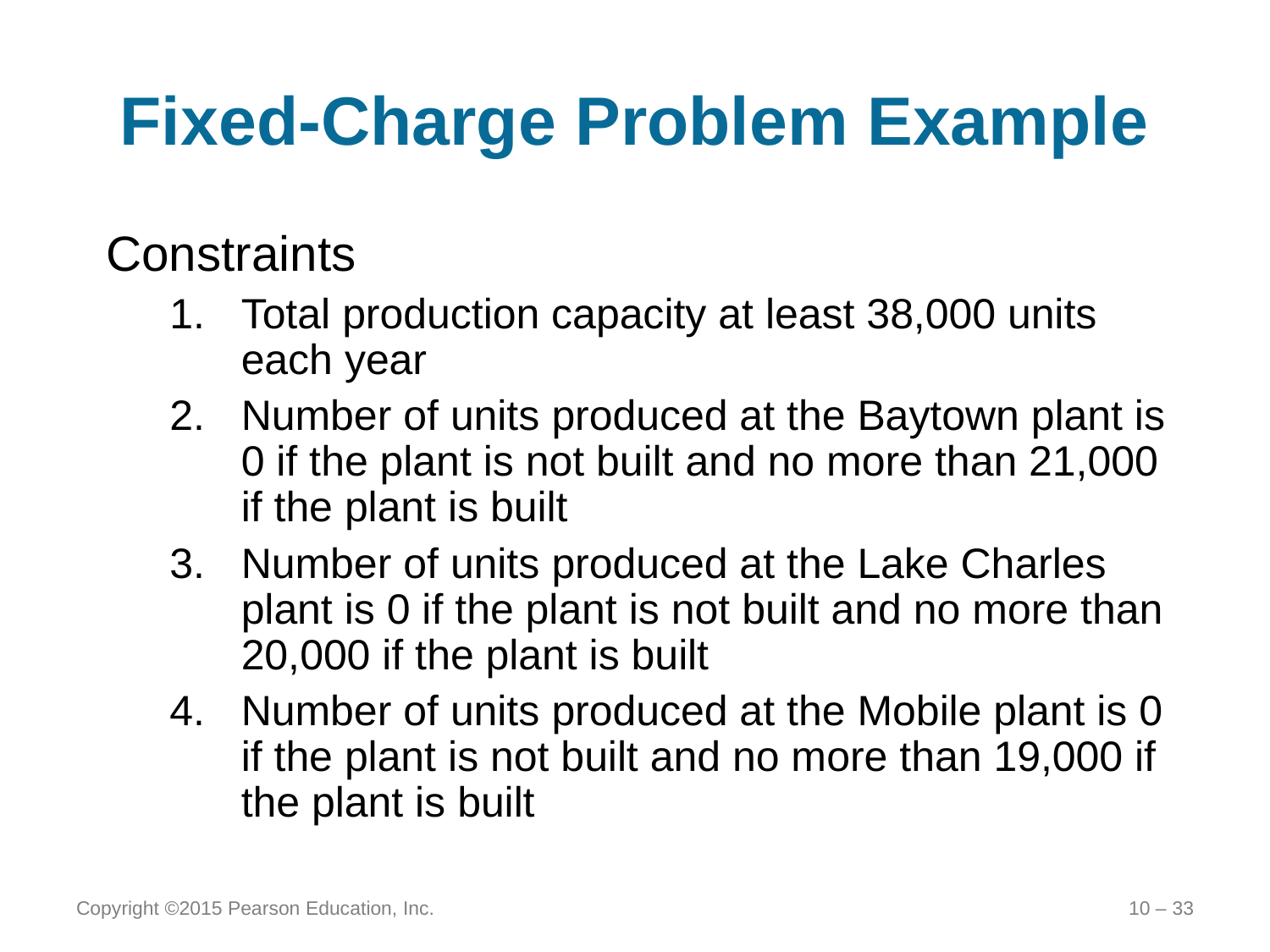

# Fixed-Charge Problem Example
Constraints
Total production capacity at least 38,000 units each year
Number of units produced at the Baytown plant is 0 if the plant is not built and no more than 21,000 if the plant is built
Number of units produced at the Lake Charles plant is 0 if the plant is not built and no more than 20,000 if the plant is built
Number of units produced at the Mobile plant is 0 if the plant is not built and no more than 19,000 if the plant is built

Copyright ©2015 Pearson Education, Inc.
10 – 33